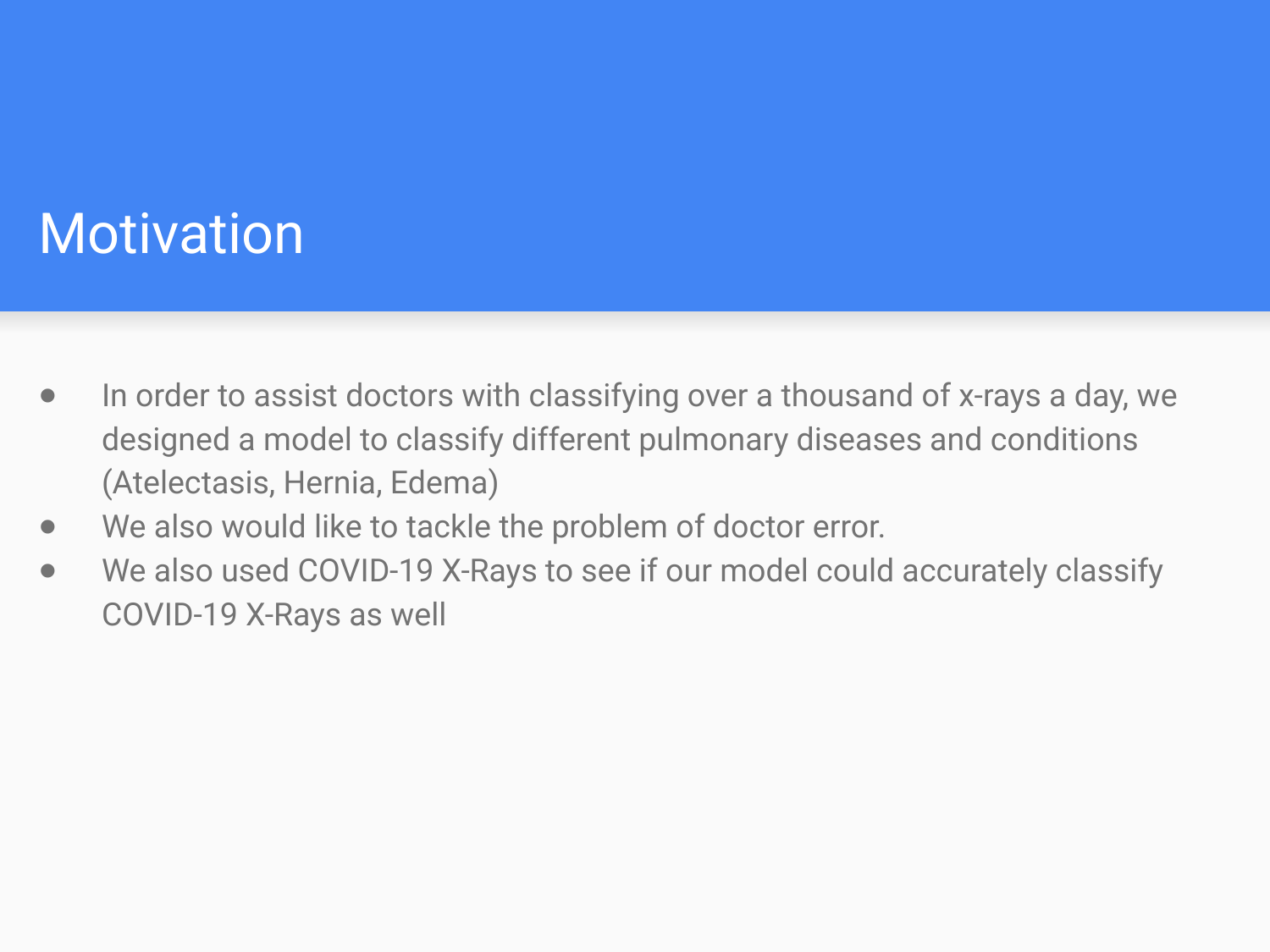

# Motivation
In order to assist doctors with classifying over a thousand of x-rays a day, we designed a model to classify different pulmonary diseases and conditions (Atelectasis, Hernia, Edema)
We also would like to tackle the problem of doctor error.
We also used COVID-19 X-Rays to see if our model could accurately classify COVID-19 X-Rays as well